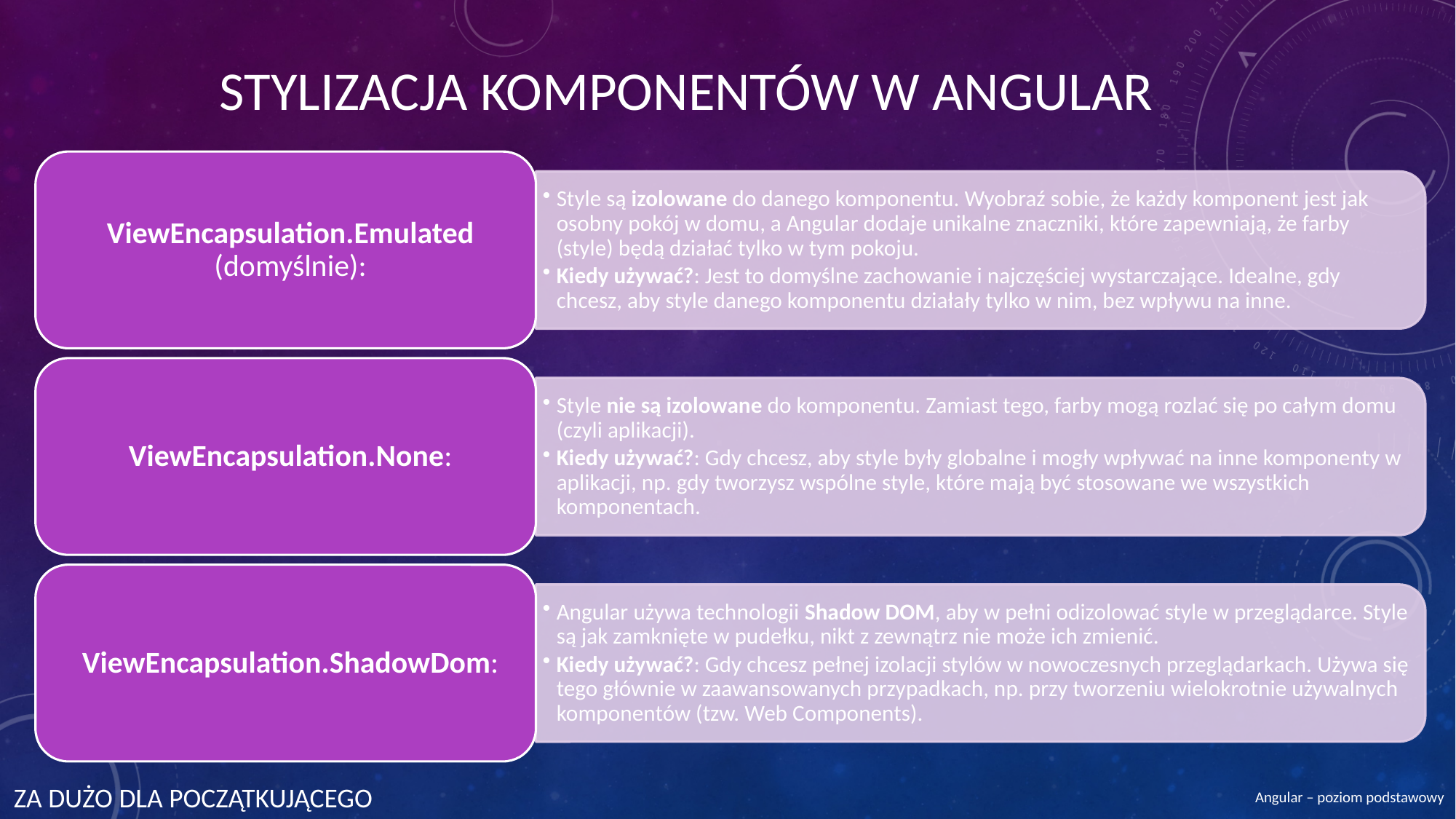

# Stylizacja komponentów w Angular
Style są izolowane do danego komponentu. Wyobraź sobie, że każdy komponent jest jak osobny pokój w domu, a Angular dodaje unikalne znaczniki, które zapewniają, że farby (style) będą działać tylko w tym pokoju.
Kiedy używać?: Jest to domyślne zachowanie i najczęściej wystarczające. Idealne, gdy chcesz, aby style danego komponentu działały tylko w nim, bez wpływu na inne.
ViewEncapsulation.Emulated (domyślnie):
Style nie są izolowane do komponentu. Zamiast tego, farby mogą rozlać się po całym domu (czyli aplikacji).
Kiedy używać?: Gdy chcesz, aby style były globalne i mogły wpływać na inne komponenty w aplikacji, np. gdy tworzysz wspólne style, które mają być stosowane we wszystkich komponentach.
ViewEncapsulation.None:
Angular używa technologii Shadow DOM, aby w pełni odizolować style w przeglądarce. Style są jak zamknięte w pudełku, nikt z zewnątrz nie może ich zmienić.
Kiedy używać?: Gdy chcesz pełnej izolacji stylów w nowoczesnych przeglądarkach. Używa się tego głównie w zaawansowanych przypadkach, np. przy tworzeniu wielokrotnie używalnych komponentów (tzw. Web Components).
ViewEncapsulation.ShadowDom:
Angular – poziom podstawowy
ZA DUŻO DLA POCZĄTKUJĄCEGO